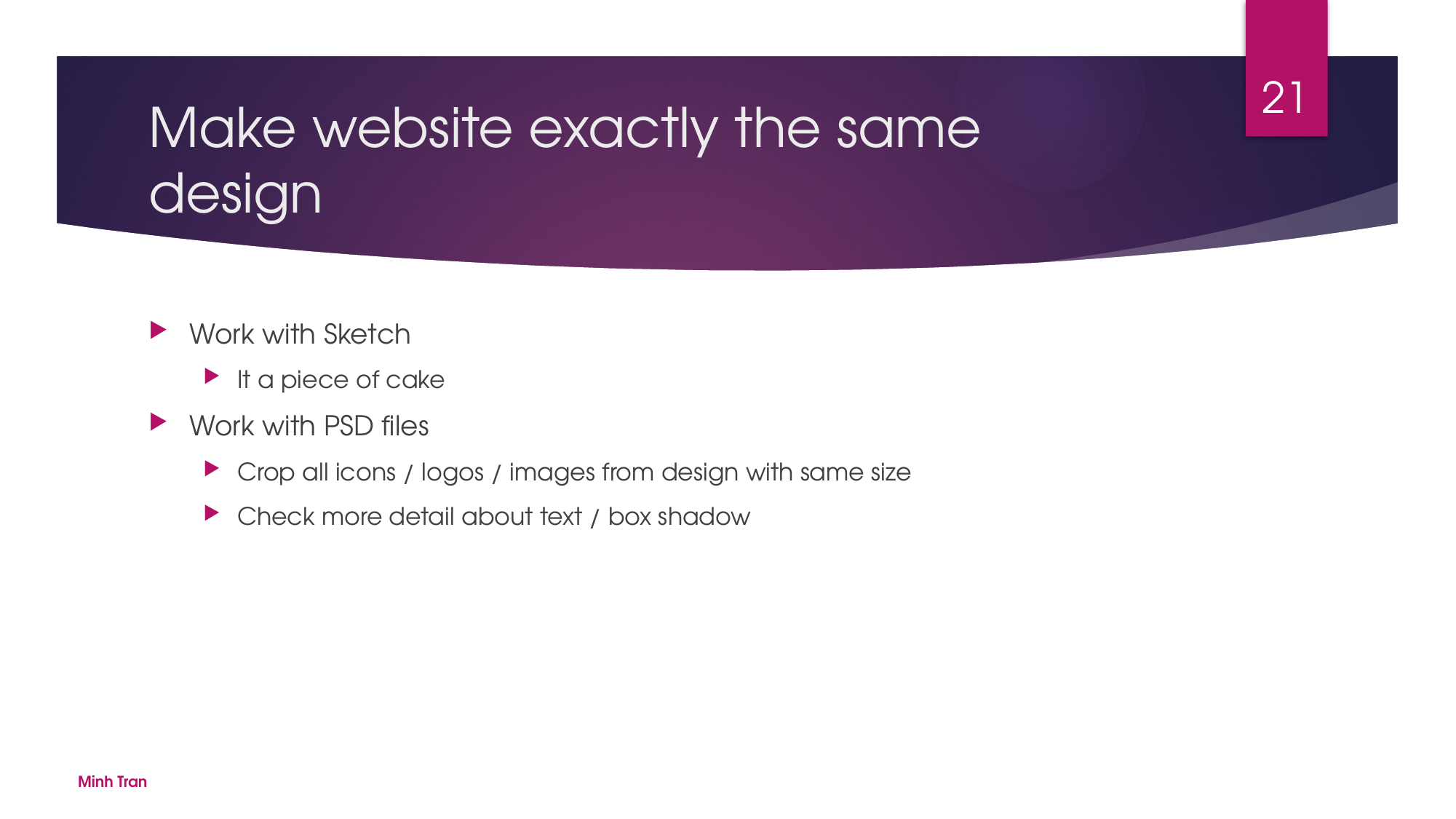

21
# Make website exactly the same design
Work with Sketch
It a piece of cake
Work with PSD files
Crop all icons / logos / images from design with same size
Check more detail about text / box shadow
Minh Tran